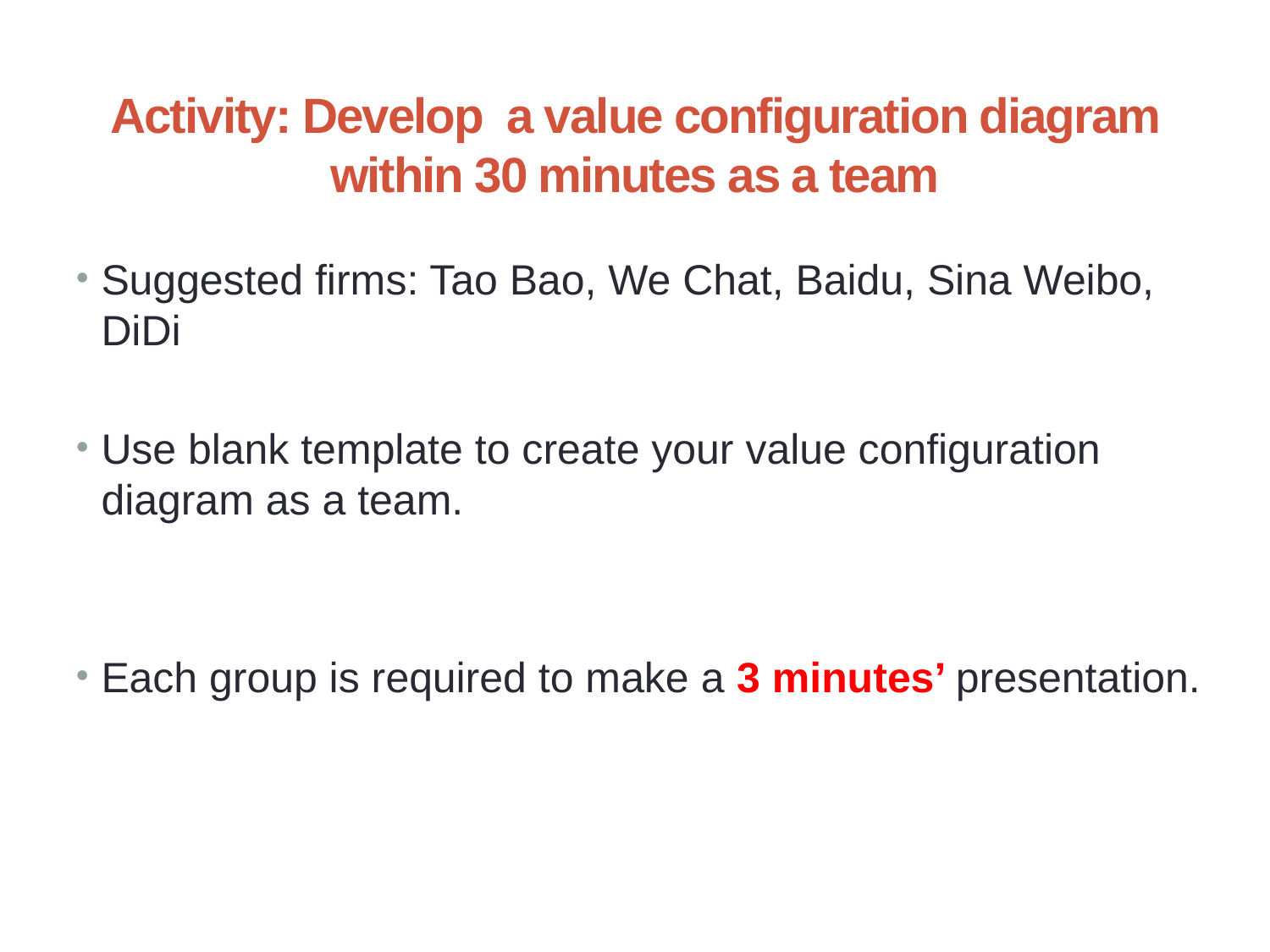

Activity: Develop  a value configuration diagram within 30 minutes as a team
Suggested firms: Tao Bao, We Chat, Baidu, Sina Weibo, DiDi

Use blank template to create your value configuration diagram as a team.

Each group is required to make a 3 minutes’ presentation.